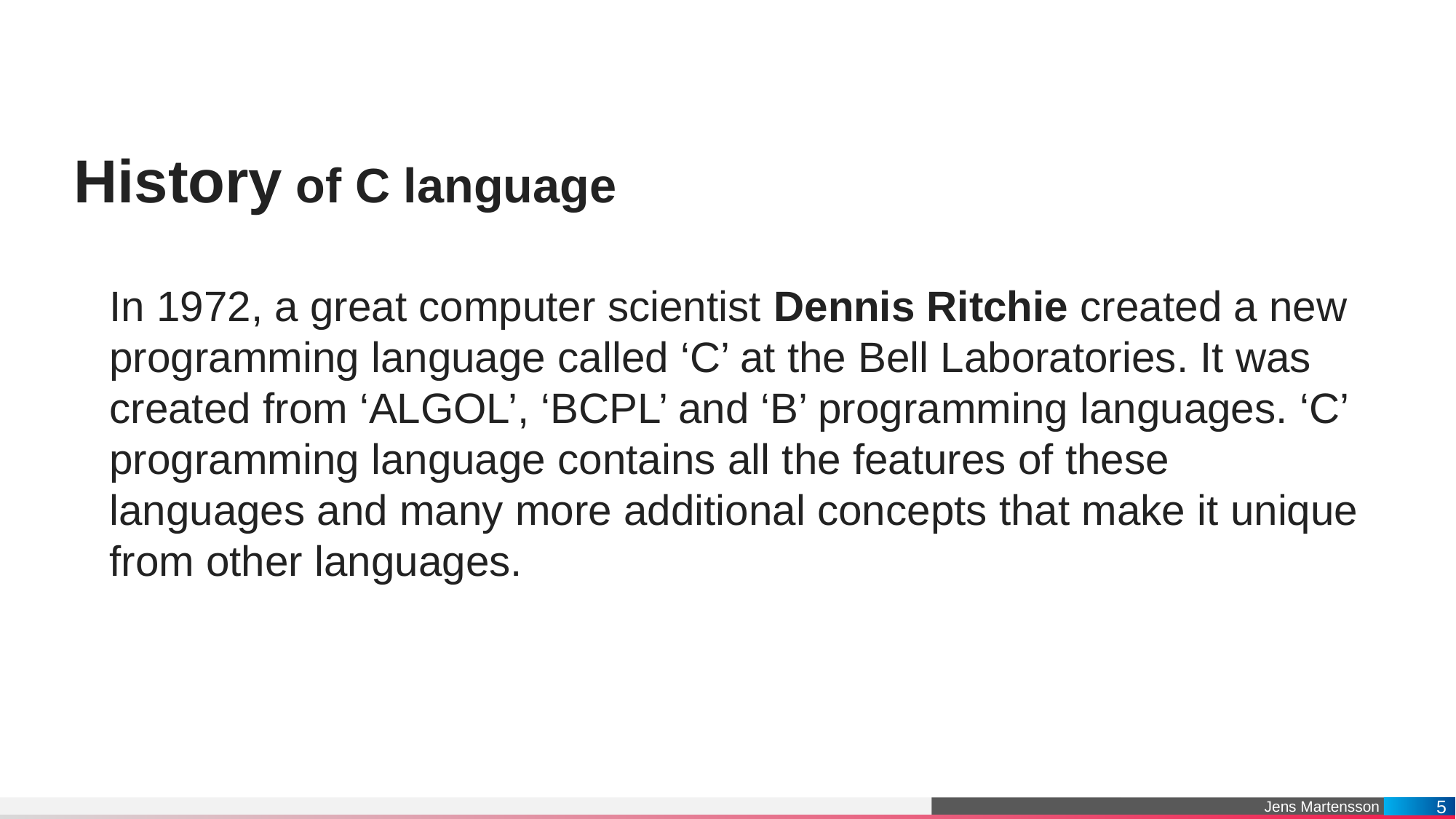

# History of C language
In 1972, a great computer scientist Dennis Ritchie created a new programming language called ‘C’ at the Bell Laboratories. It was created from ‘ALGOL’, ‘BCPL’ and ‘B’ programming languages. ‘C’ programming language contains all the features of these languages and many more additional concepts that make it unique from other languages.
5